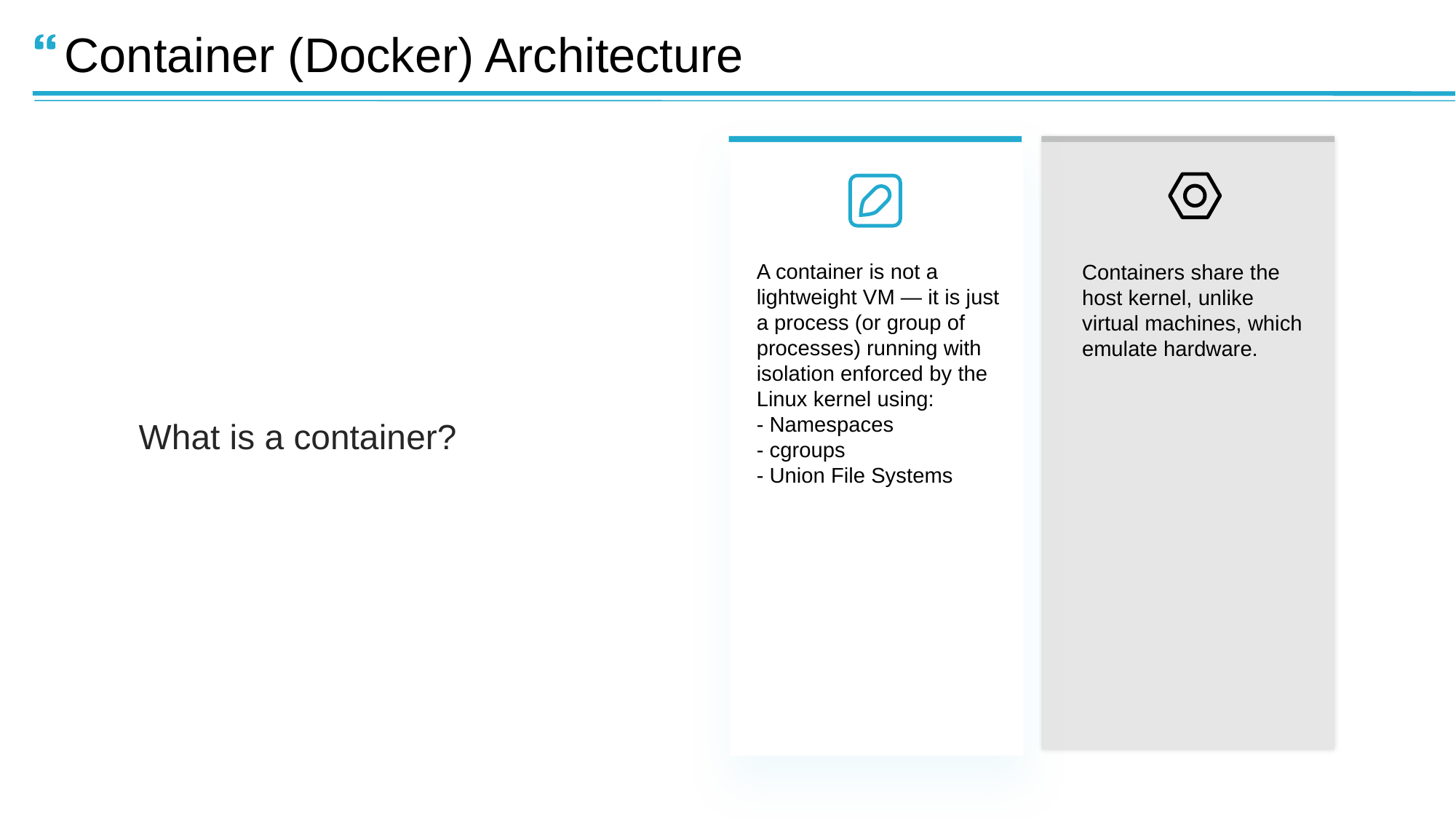

Container (Docker) Architecture

What is a container?
A container is not a lightweight VM — it is just a process (or group of processes) running with isolation enforced by the Linux kernel using:
- Namespaces
- cgroups
- Union File Systems
Containers share the host kernel, unlike virtual machines, which emulate hardware.